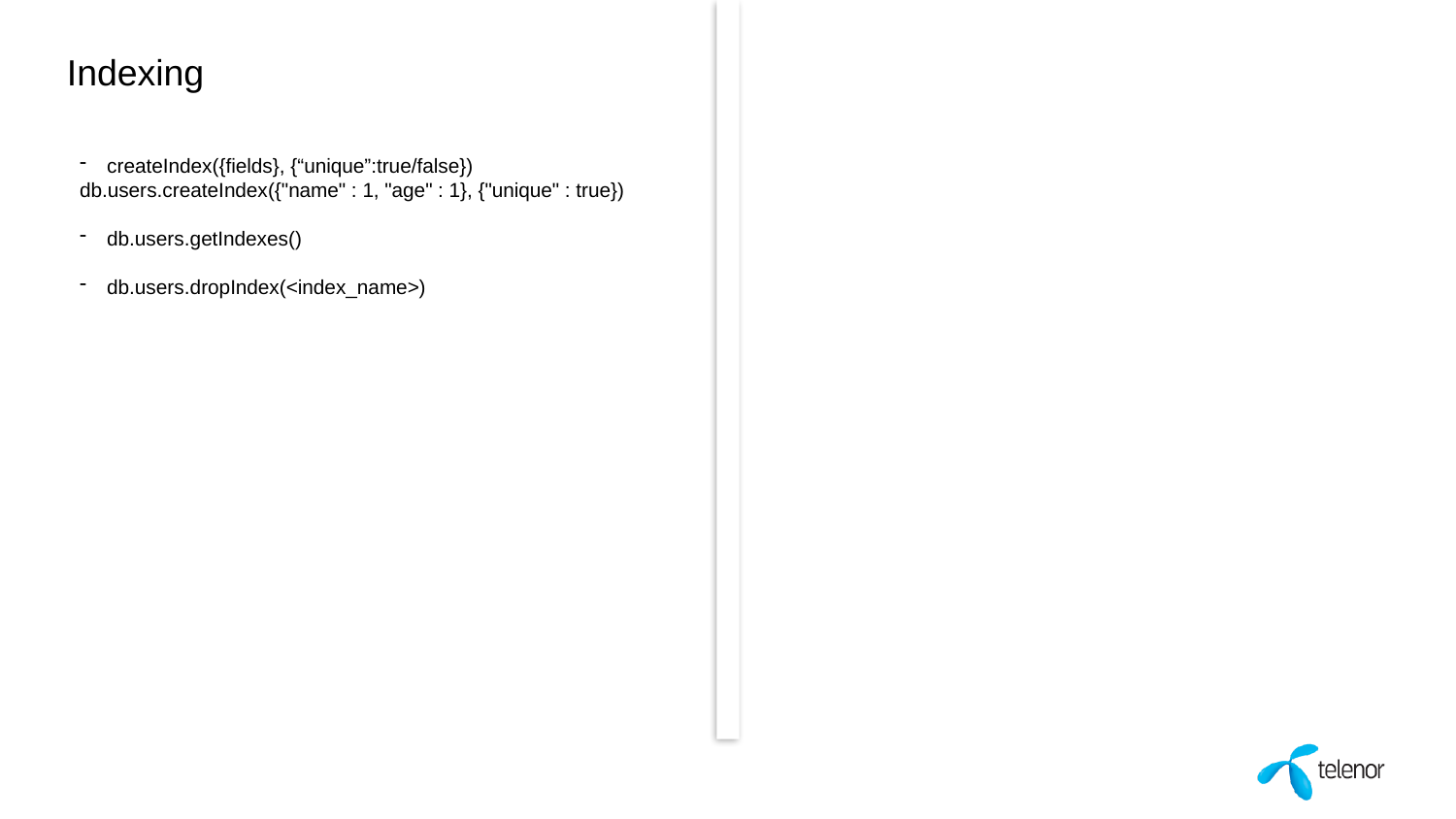

Indexing
createIndex({fields}, {“unique”:true/false})
db.users.createIndex({"name" : 1, "age" : 1}, {"unique" : true})

db.users.getIndexes()

db.users.dropIndex(<index_name>)